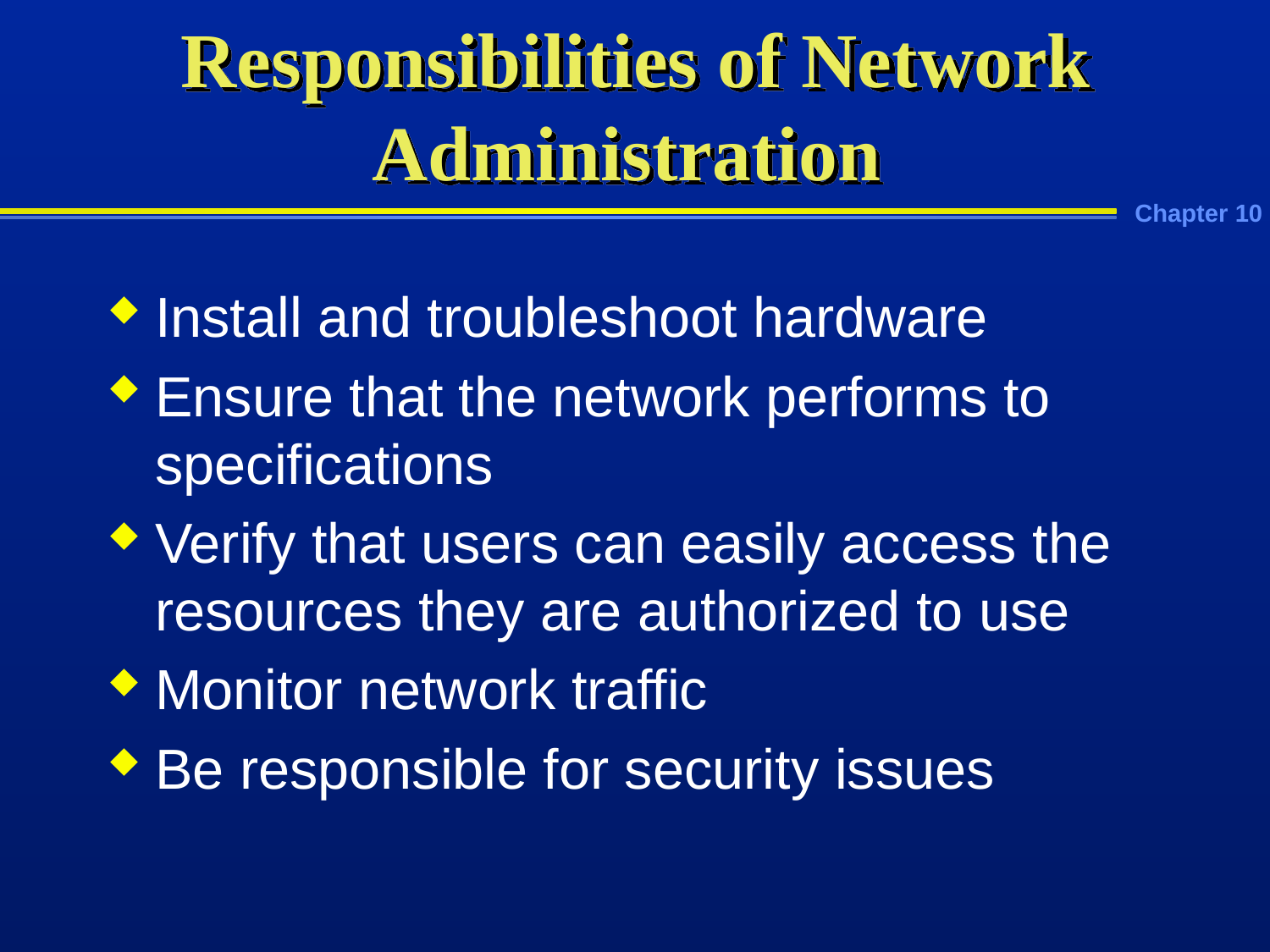

# Responsibilities of Network Administration
Install and troubleshoot hardware
Ensure that the network performs to specifications
Verify that users can easily access the resources they are authorized to use
Monitor network traffic
Be responsible for security issues